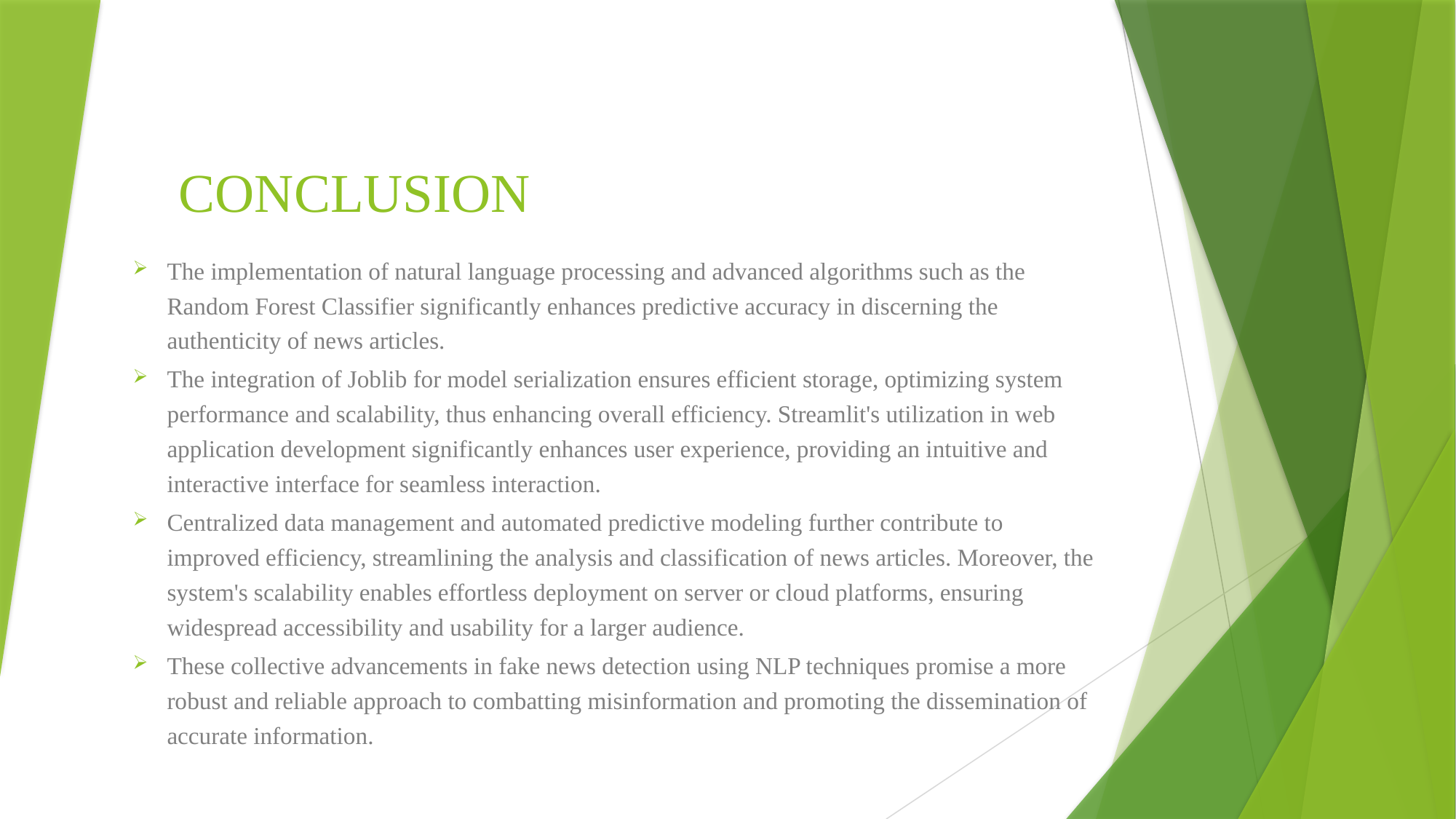

# CONCLUSION
The implementation of natural language processing and advanced algorithms such as the Random Forest Classifier significantly enhances predictive accuracy in discerning the authenticity of news articles.
The integration of Joblib for model serialization ensures efficient storage, optimizing system performance and scalability, thus enhancing overall efficiency. Streamlit's utilization in web application development significantly enhances user experience, providing an intuitive and interactive interface for seamless interaction.
Centralized data management and automated predictive modeling further contribute to improved efficiency, streamlining the analysis and classification of news articles. Moreover, the system's scalability enables effortless deployment on server or cloud platforms, ensuring widespread accessibility and usability for a larger audience.
These collective advancements in fake news detection using NLP techniques promise a more robust and reliable approach to combatting misinformation and promoting the dissemination of accurate information.